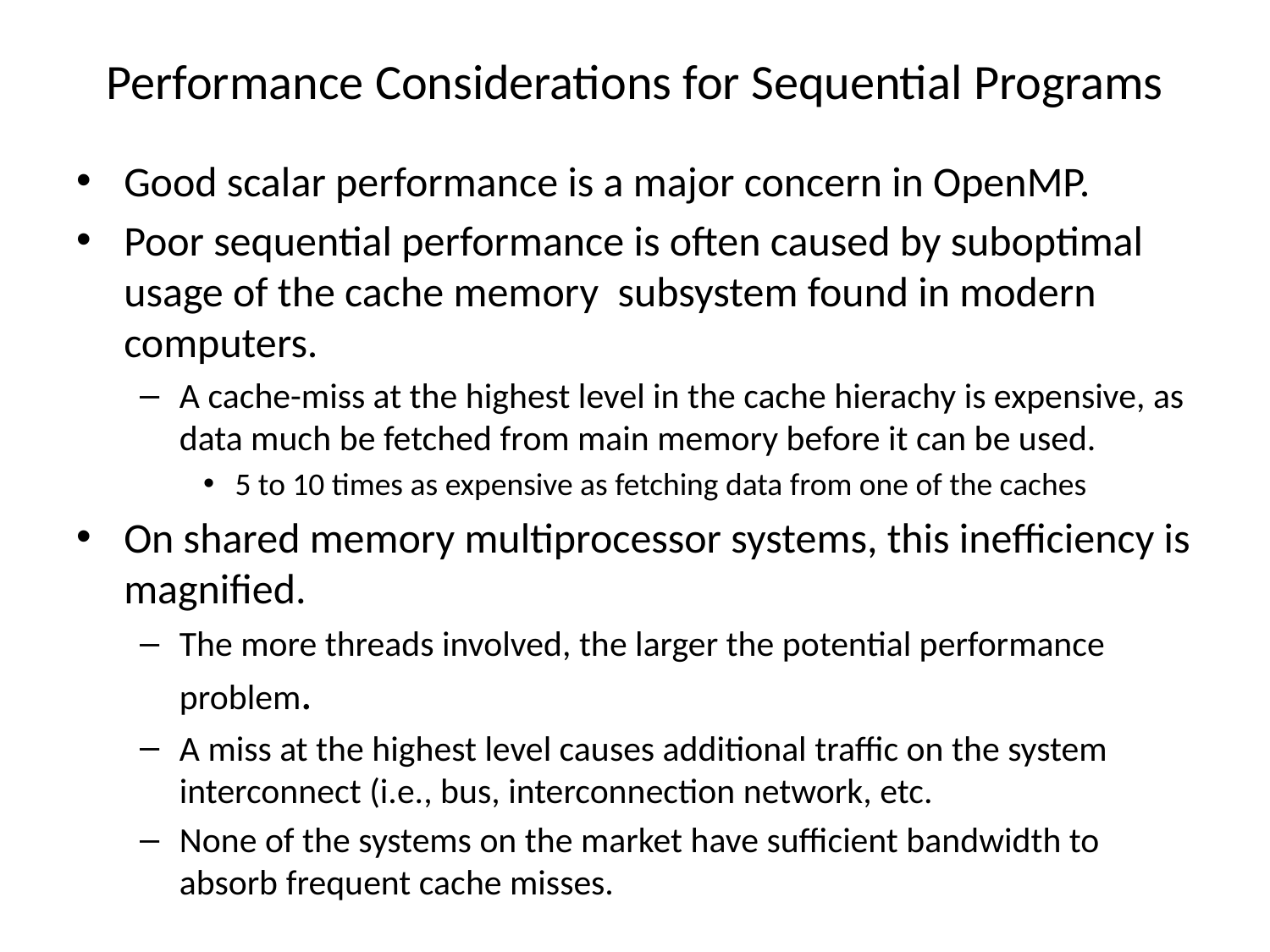

# Performance Considerations for Sequential Programs
Good scalar performance is a major concern in OpenMP.
Poor sequential performance is often caused by suboptimal usage of the cache memory  subsystem found in modern computers.
A cache-miss at the highest level in the cache hierachy is expensive, as data much be fetched from main memory before it can be used.
5 to 10 times as expensive as fetching data from one of the caches
On shared memory multiprocessor systems, this inefficiency is magnified.
The more threads involved, the larger the potential performance problem.
A miss at the highest level causes additional traffic on the system interconnect (i.e., bus, interconnection network, etc.
None of the systems on the market have sufficient bandwidth to absorb frequent cache misses.